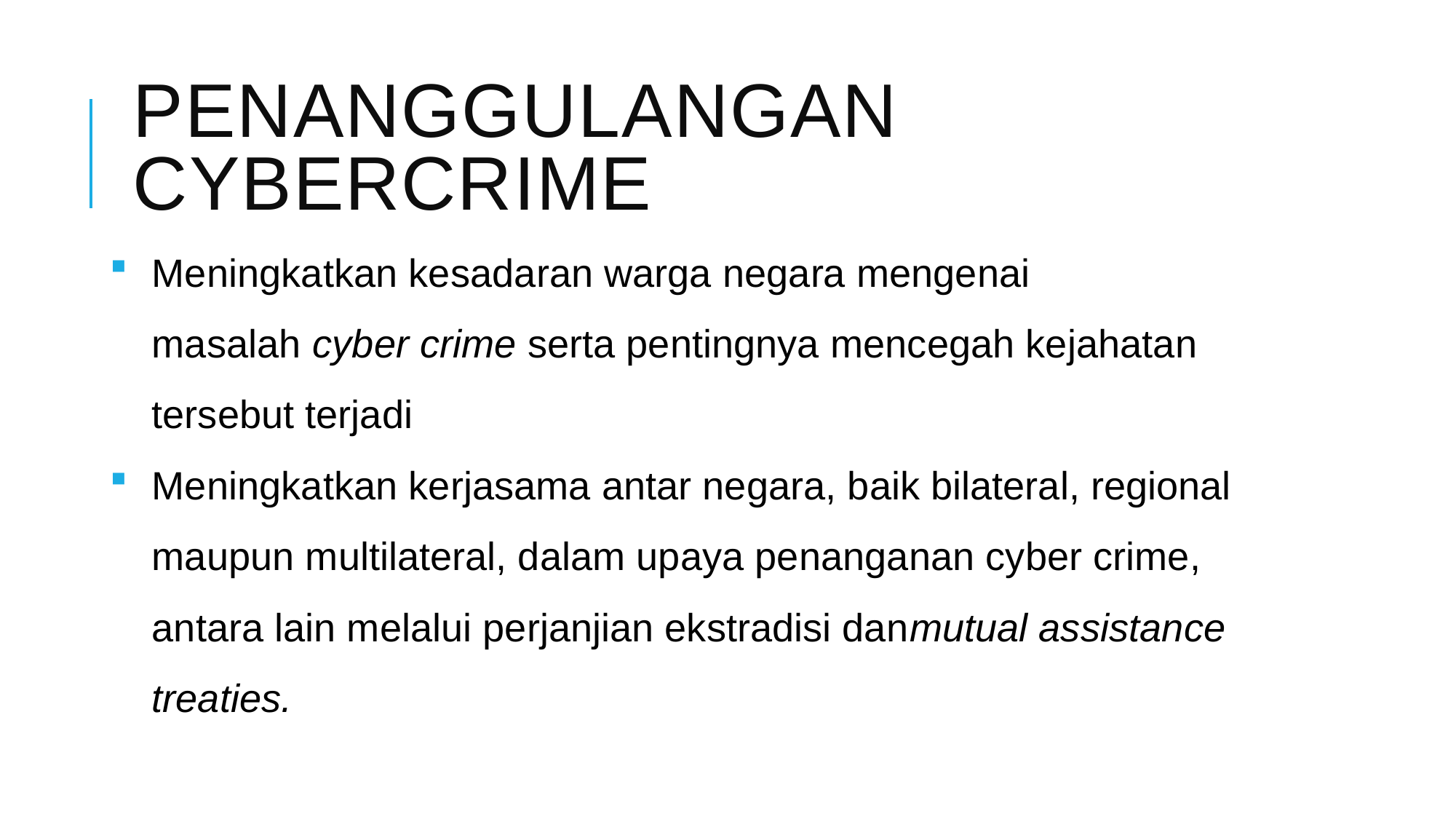

# Penanggulangan cybercrime
Meningkatkan kesadaran warga negara mengenai masalah cyber crime serta pentingnya mencegah kejahatan tersebut terjadi
Meningkatkan kerjasama antar negara, baik bilateral, regional maupun multilateral, dalam upaya penanganan cyber crime, antara lain melalui perjanjian ekstradisi danmutual assistance treaties.